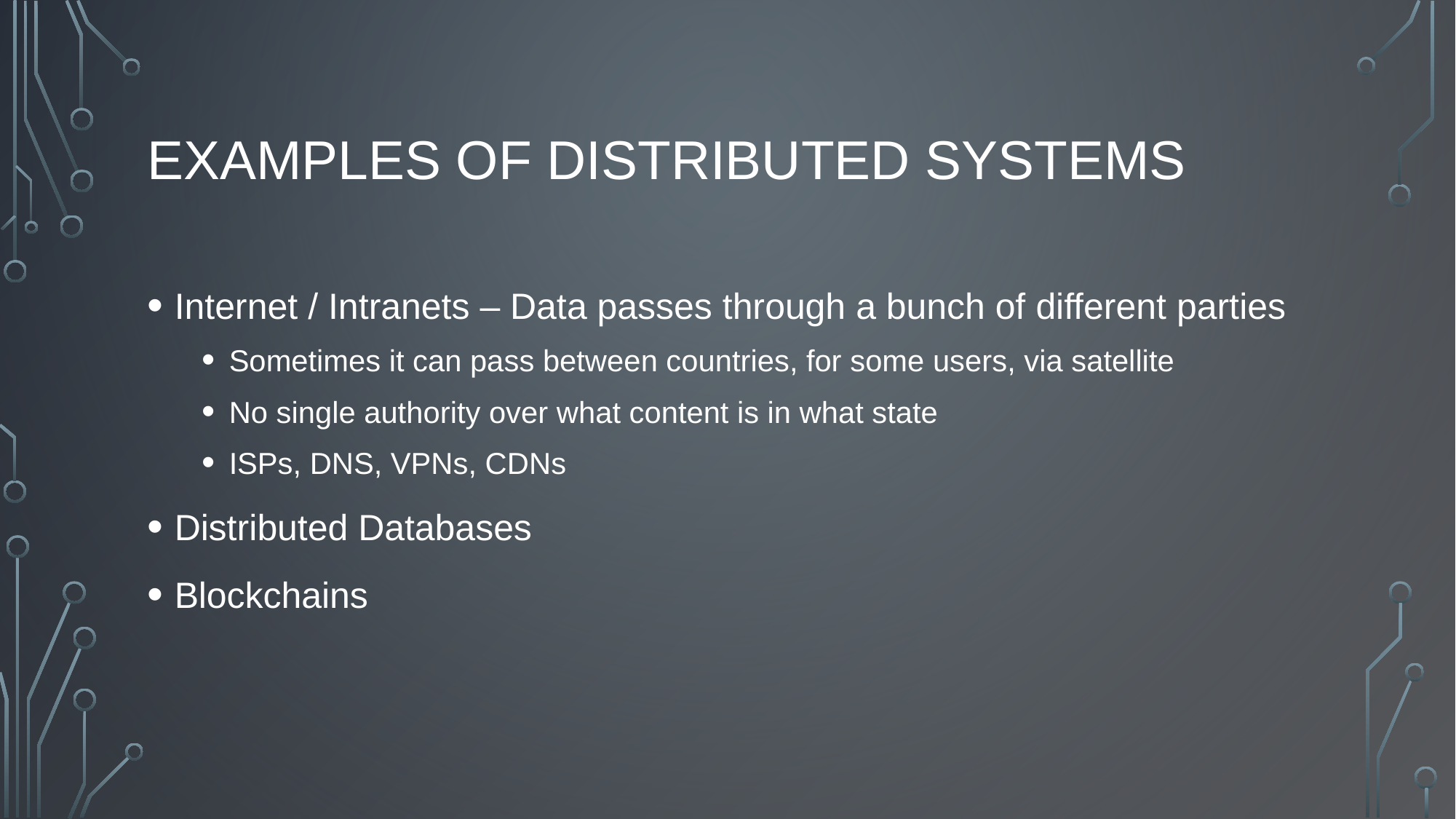

# Examples of Distributed Systems
Internet / Intranets – Data passes through a bunch of different parties
Sometimes it can pass between countries, for some users, via satellite
No single authority over what content is in what state
ISPs, DNS, VPNs, CDNs
Distributed Databases
Blockchains